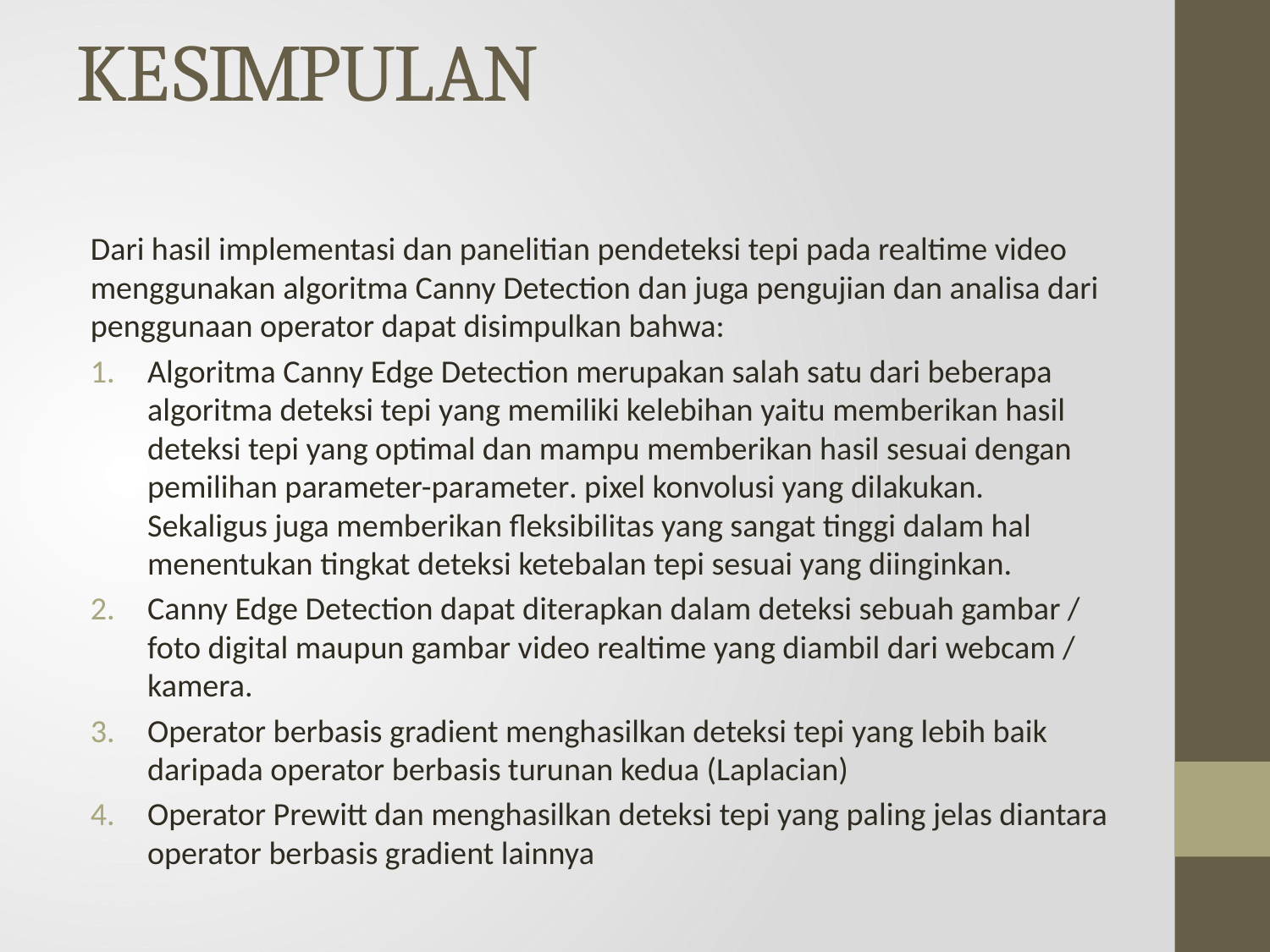

# KESIMPULAN
Dari hasil implementasi dan panelitian pendeteksi tepi pada realtime video menggunakan algoritma Canny Detection dan juga pengujian dan analisa dari penggunaan operator dapat disimpulkan bahwa:
Algoritma Canny Edge Detection merupakan salah satu dari beberapa algoritma deteksi tepi yang memiliki kelebihan yaitu memberikan hasil deteksi tepi yang optimal dan mampu memberikan hasil sesuai dengan pemilihan parameter-parameter. pixel konvolusi yang dilakukan. Sekaligus juga memberikan fleksibilitas yang sangat tinggi dalam hal menentukan tingkat deteksi ketebalan tepi sesuai yang diinginkan.
Canny Edge Detection dapat diterapkan dalam deteksi sebuah gambar / foto digital maupun gambar video realtime yang diambil dari webcam / kamera.
Operator berbasis gradient menghasilkan deteksi tepi yang lebih baik daripada operator berbasis turunan kedua (Laplacian)
Operator Prewitt dan menghasilkan deteksi tepi yang paling jelas diantara operator berbasis gradient lainnya